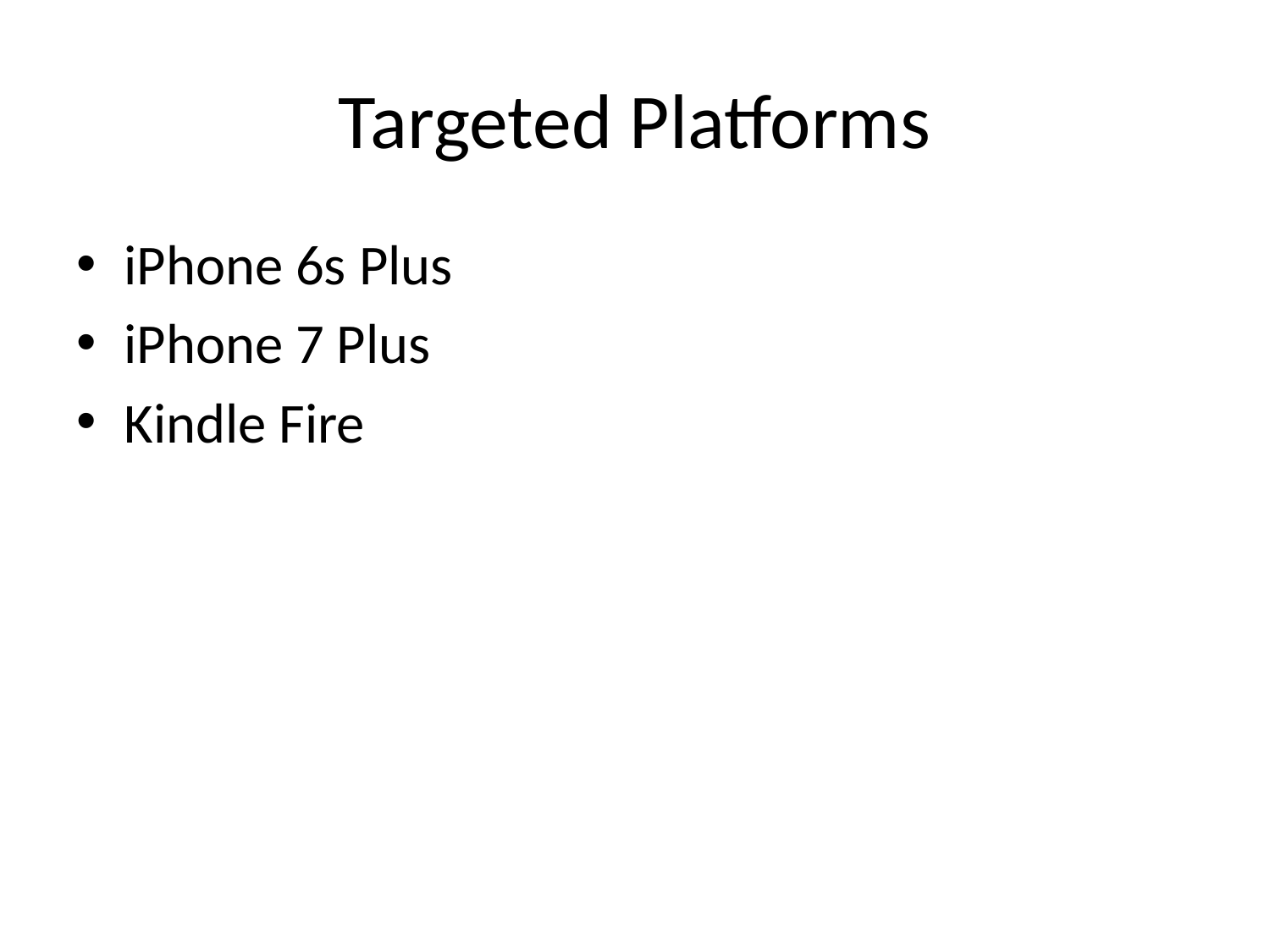

# Targeted Platforms
iPhone 6s Plus
iPhone 7 Plus
Kindle Fire